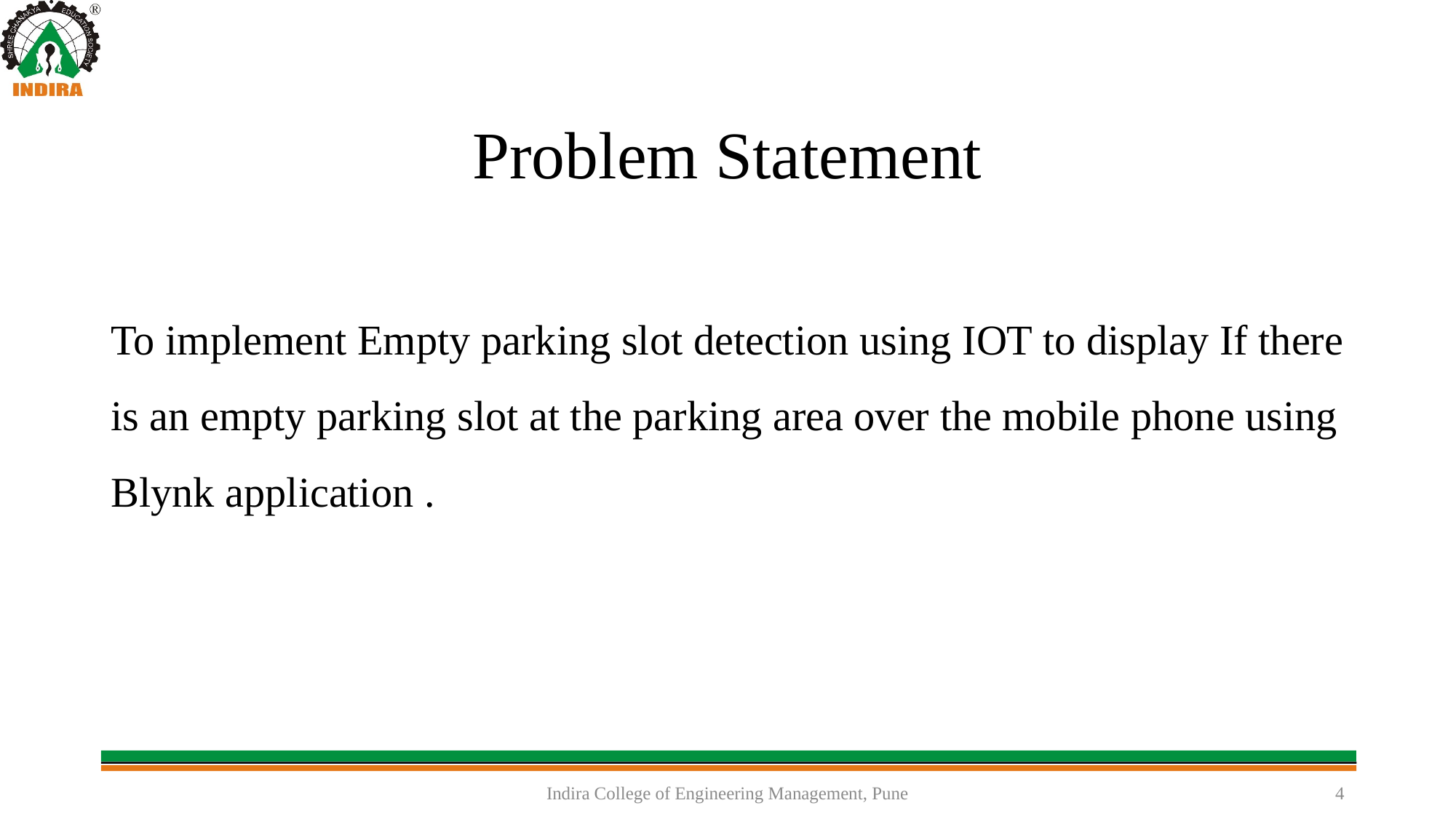

# Problem Statement
To implement Empty parking slot detection using IOT to display If there is an empty parking slot at the parking area over the mobile phone using Blynk application .
Indira College of Engineering Management, Pune
4